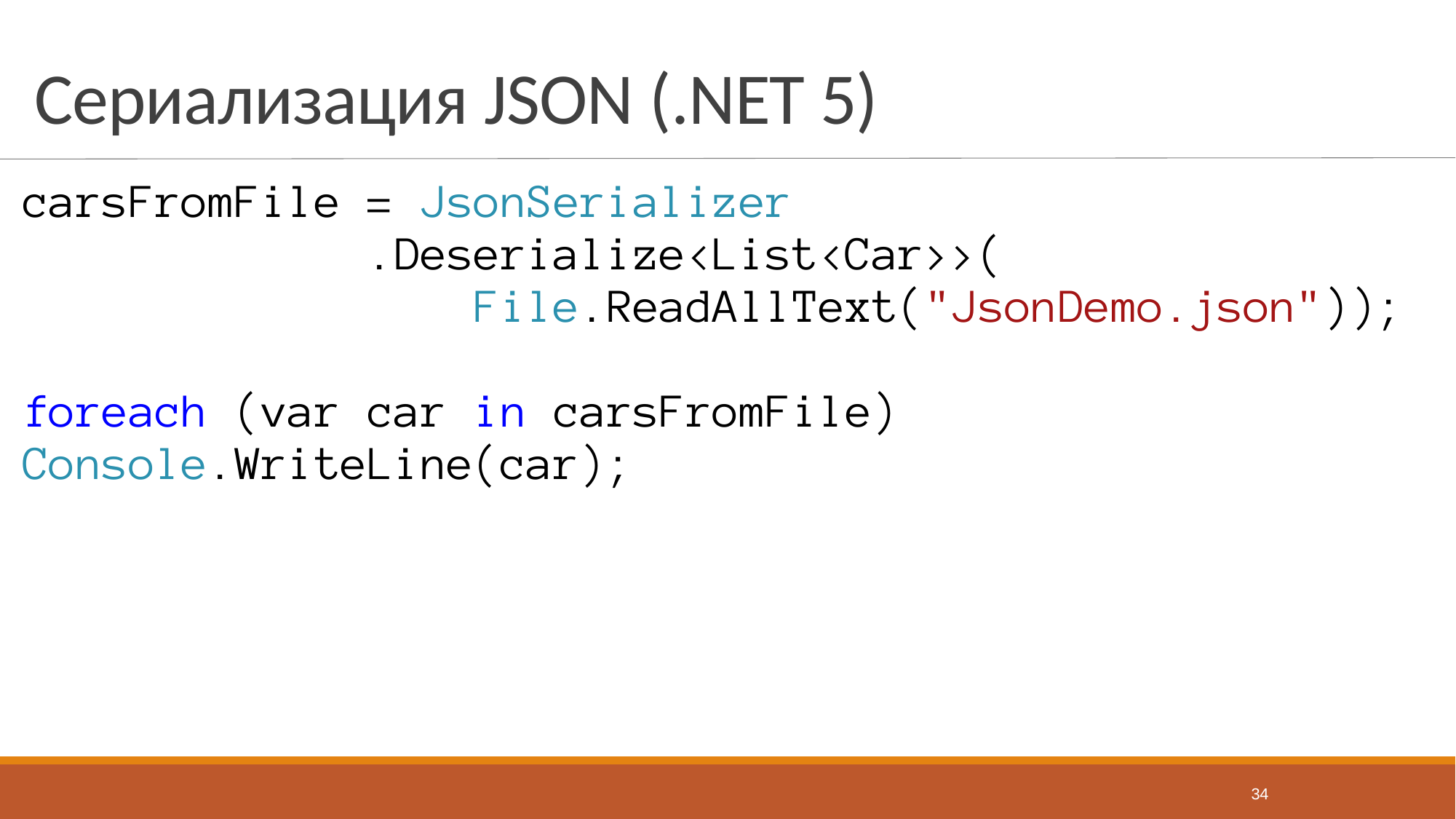

# Сериализация JSON (.NET 5)
carsFromFile = JsonSerializer
             .Deserialize<List<Car>>(
                 File.ReadAllText("JsonDemo.json"));

foreach (var car in carsFromFile)
Console.WriteLine(car);

34